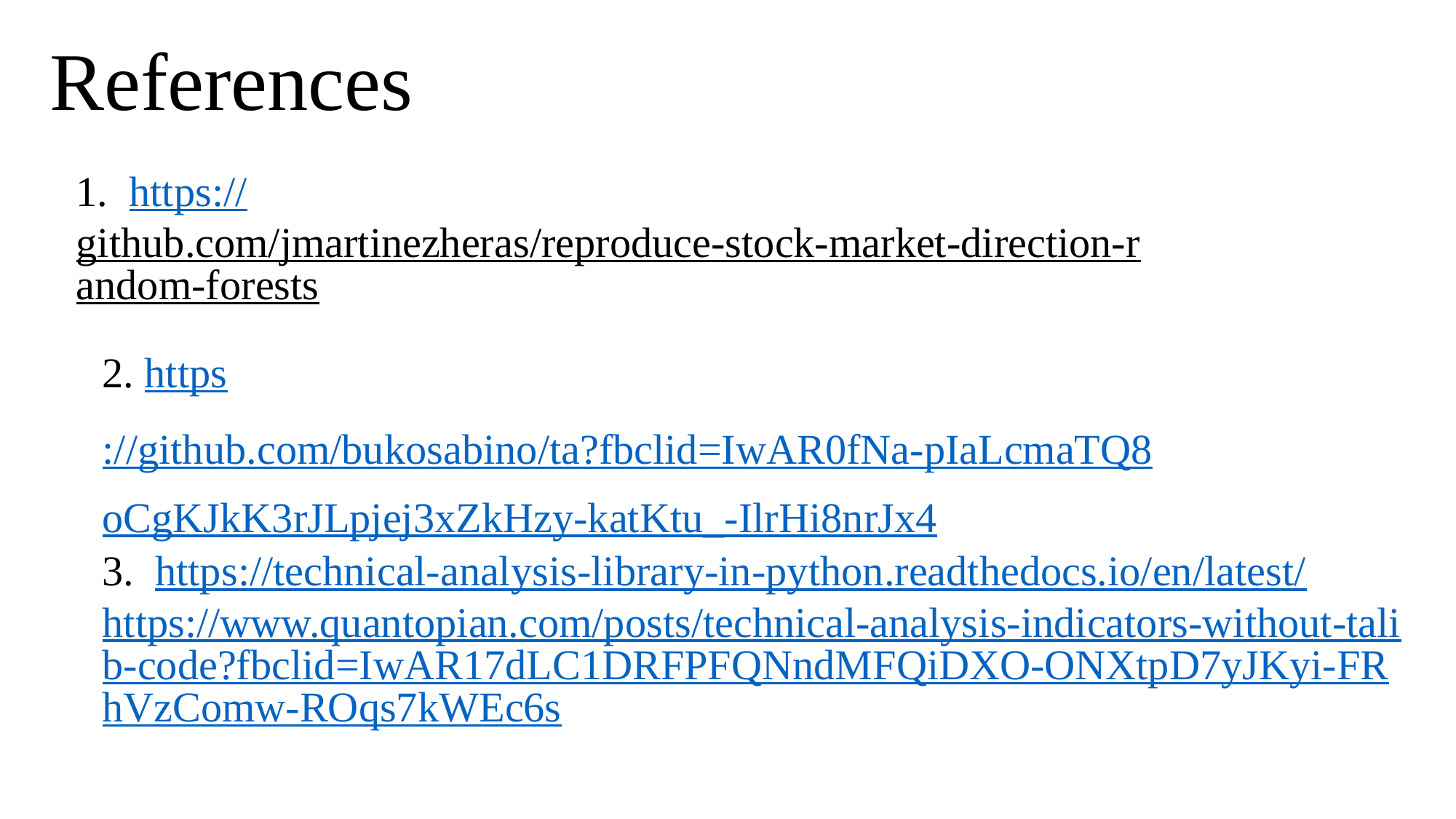

References
1.  https://github.com/jmartinezheras/reproduce-stock-market-direction-random-forests
2. https://github.com/bukosabino/ta?fbclid=IwAR0fNa-pIaLcmaTQ8oCgKJkK3rJLpjej3xZkHzy-katKtu_-IlrHi8nrJx4
3.  https://technical-analysis-library-in-python.readthedocs.io/en/latest/
https://www.quantopian.com/posts/technical-analysis-indicators-without-talib-code?fbclid=IwAR17dLC1DRFPFQNndMFQiDXO-ONXtpD7yJKyi-FRhVzComw-ROqs7kWEc6s